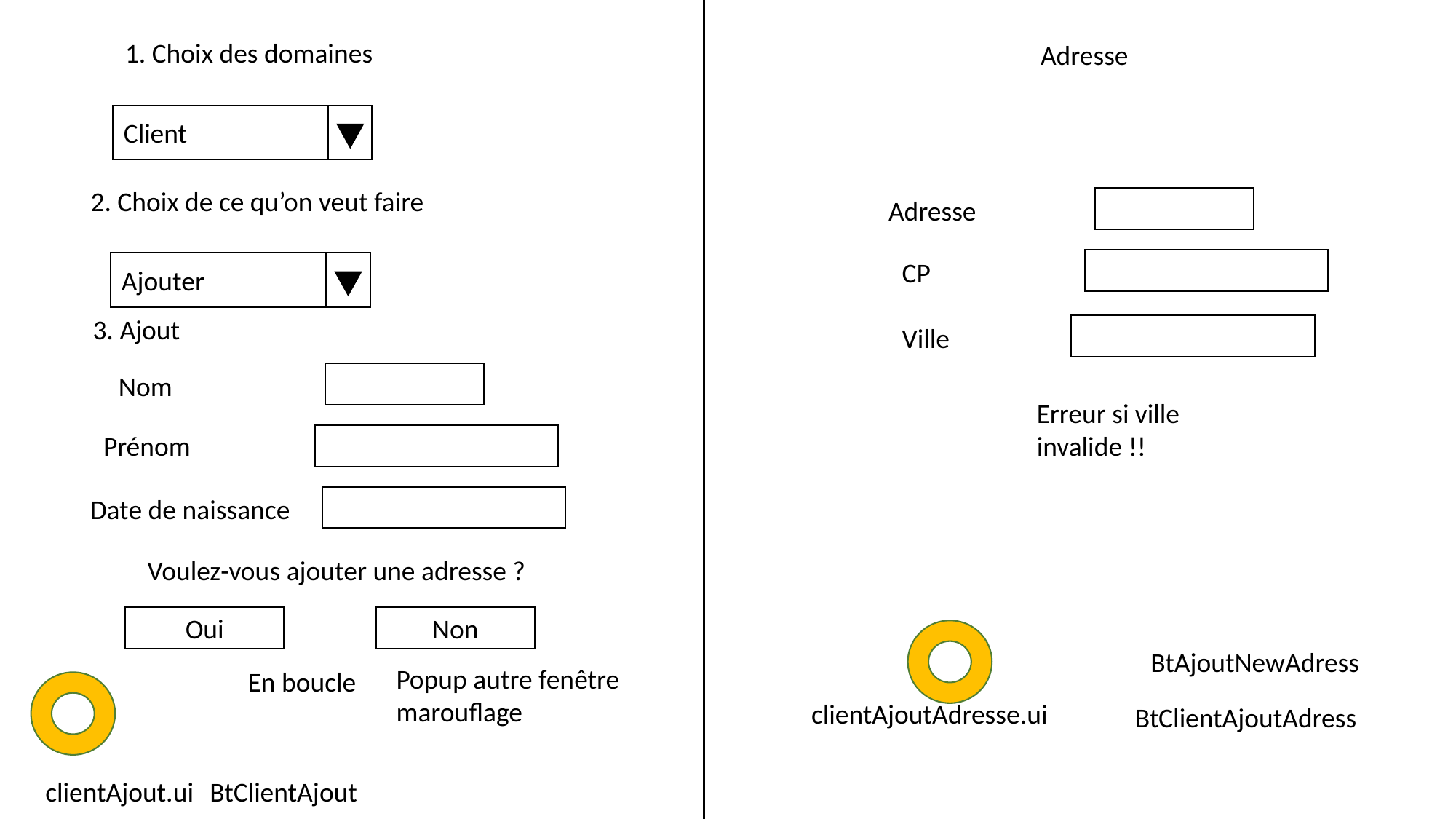

1. Choix des domaines
 Adresse

Client

2. Choix de ce qu’on veut faire

Adresse

CP

Ajouter

3. Ajout

Ville

Nom
Erreur si ville invalide !!
Prénom

Date de naissance

Voulez-vous ajouter une adresse ?
Oui
Non

BtAjoutNewAdress
Popup autre fenêtre marouflage
En boucle

clientAjoutAdresse.ui
BtClientAjoutAdress
clientAjout.ui
BtClientAjout